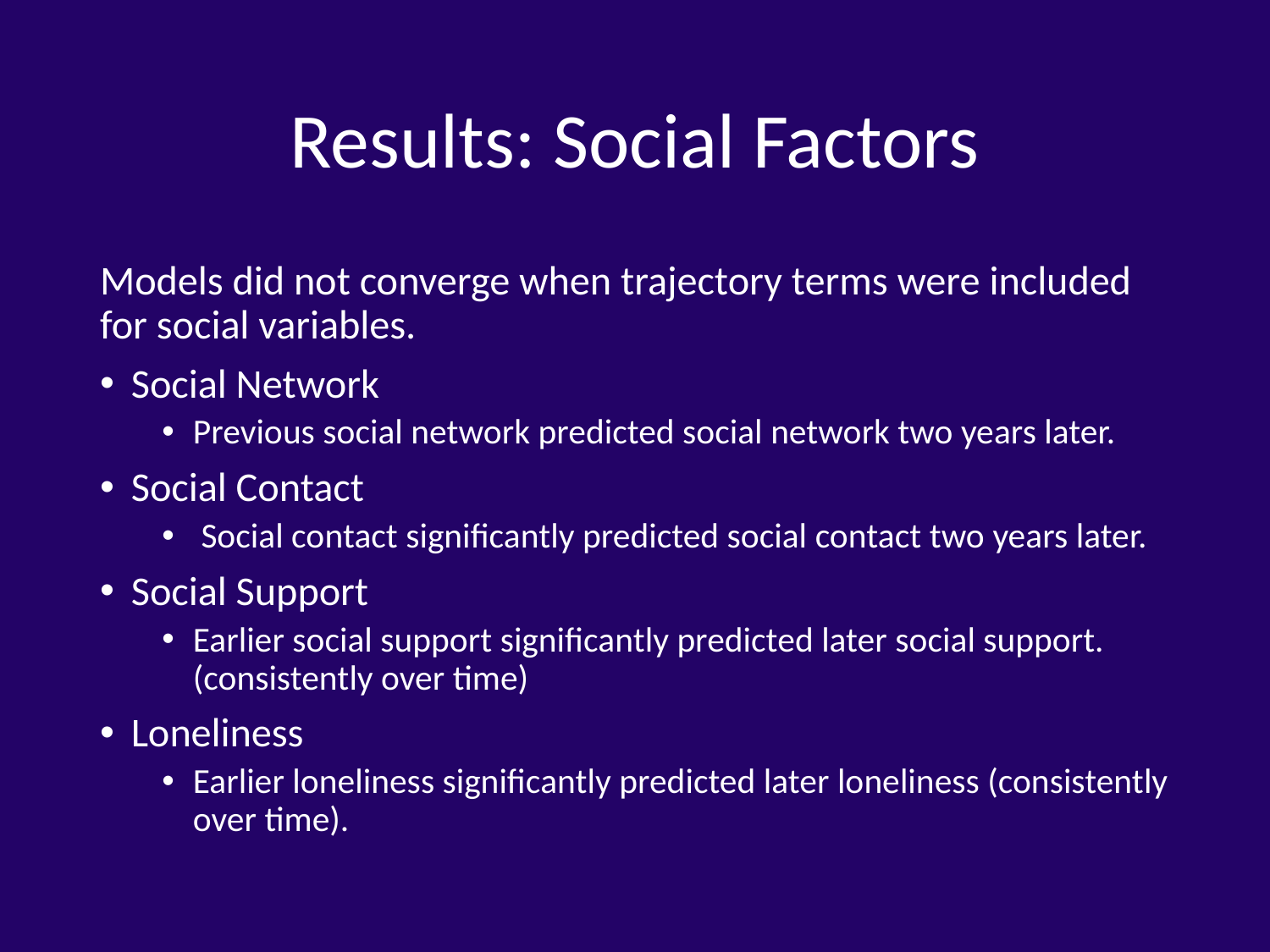

# Results: Social Factors
Models did not converge when trajectory terms were included for social variables.
Social Network
Previous social network predicted social network two years later.
Social Contact
 Social contact significantly predicted social contact two years later.
Social Support
Earlier social support significantly predicted later social support. (consistently over time)
Loneliness
Earlier loneliness significantly predicted later loneliness (consistently over time).